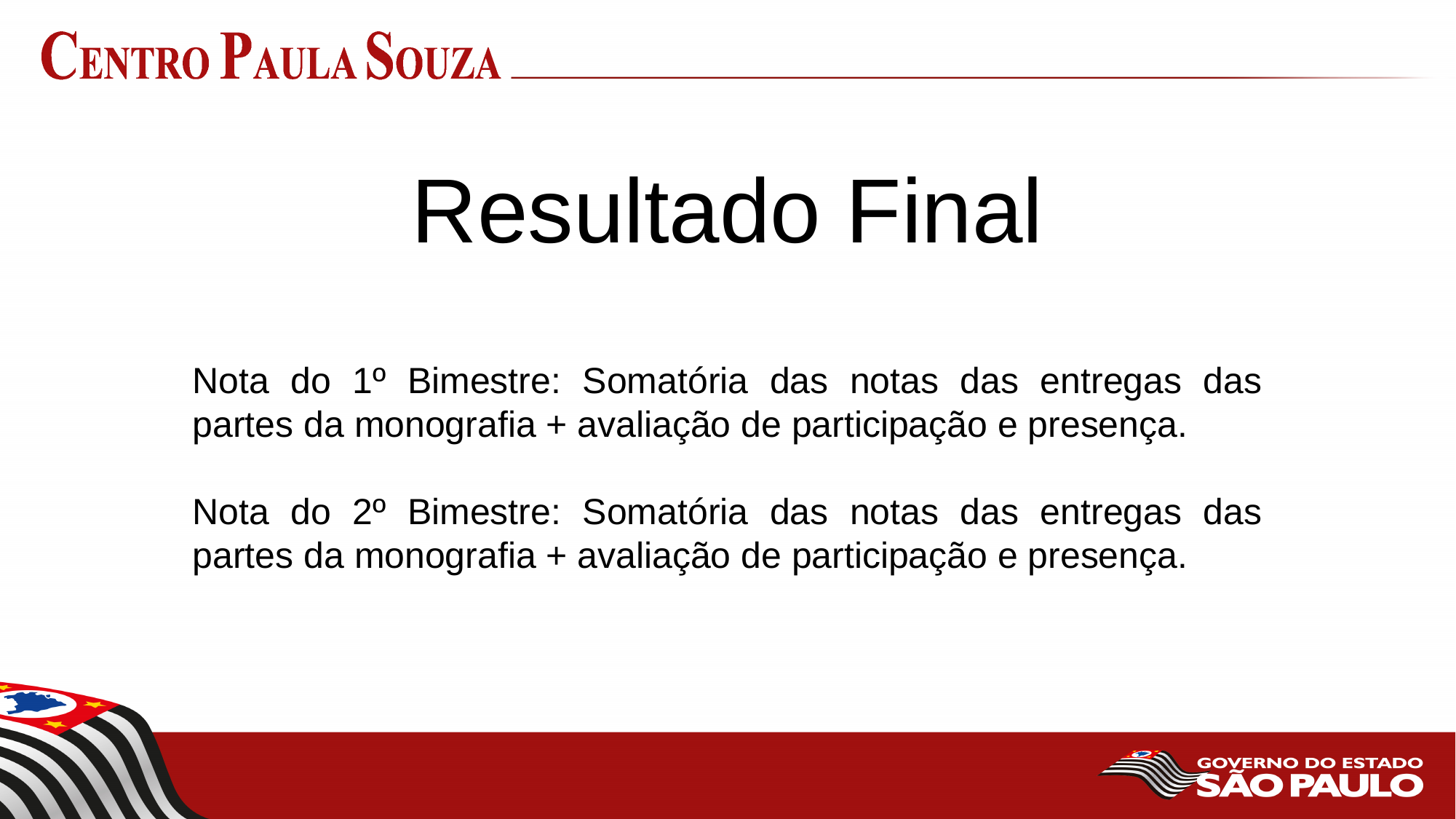

# Resultado Final
Nota do 1º Bimestre: Somatória das notas das entregas das partes da monografia + avaliação de participação e presença.

Nota do 2º Bimestre: Somatória das notas das entregas das partes da monografia + avaliação de participação e presença.